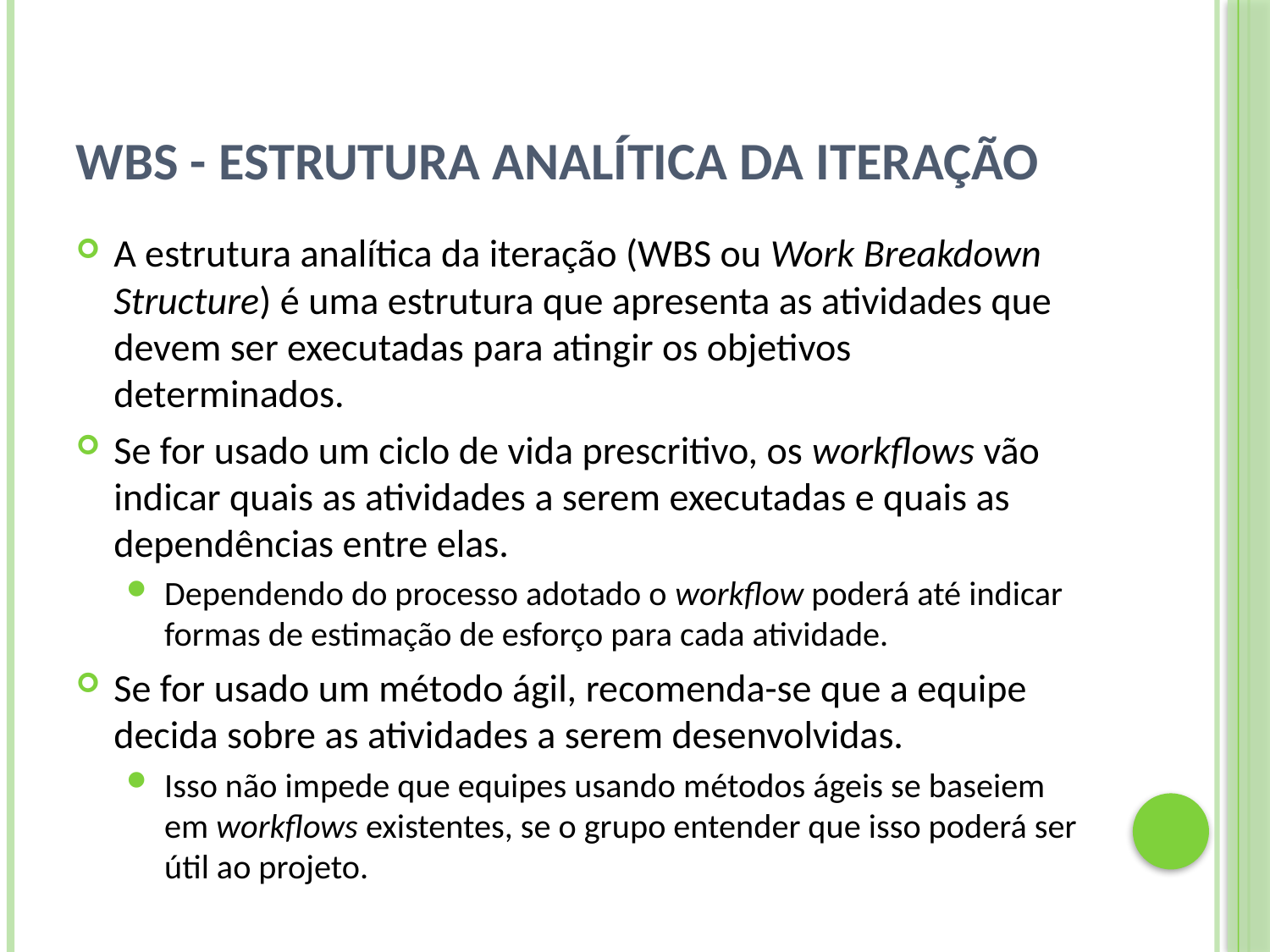

# WBS - Estrutura Analítica da Iteração
A estrutura analítica da iteração (WBS ou Work Breakdown Structure) é uma estrutura que apresenta as atividades que devem ser executadas para atingir os objetivos determinados.
Se for usado um ciclo de vida prescritivo, os workflows vão indicar quais as atividades a serem executadas e quais as dependências entre elas.
Dependendo do processo adotado o workflow poderá até indicar formas de estimação de esforço para cada atividade.
Se for usado um método ágil, recomenda-se que a equipe decida sobre as atividades a serem desenvolvidas.
Isso não impede que equipes usando métodos ágeis se baseiem em workflows existentes, se o grupo entender que isso poderá ser útil ao projeto.